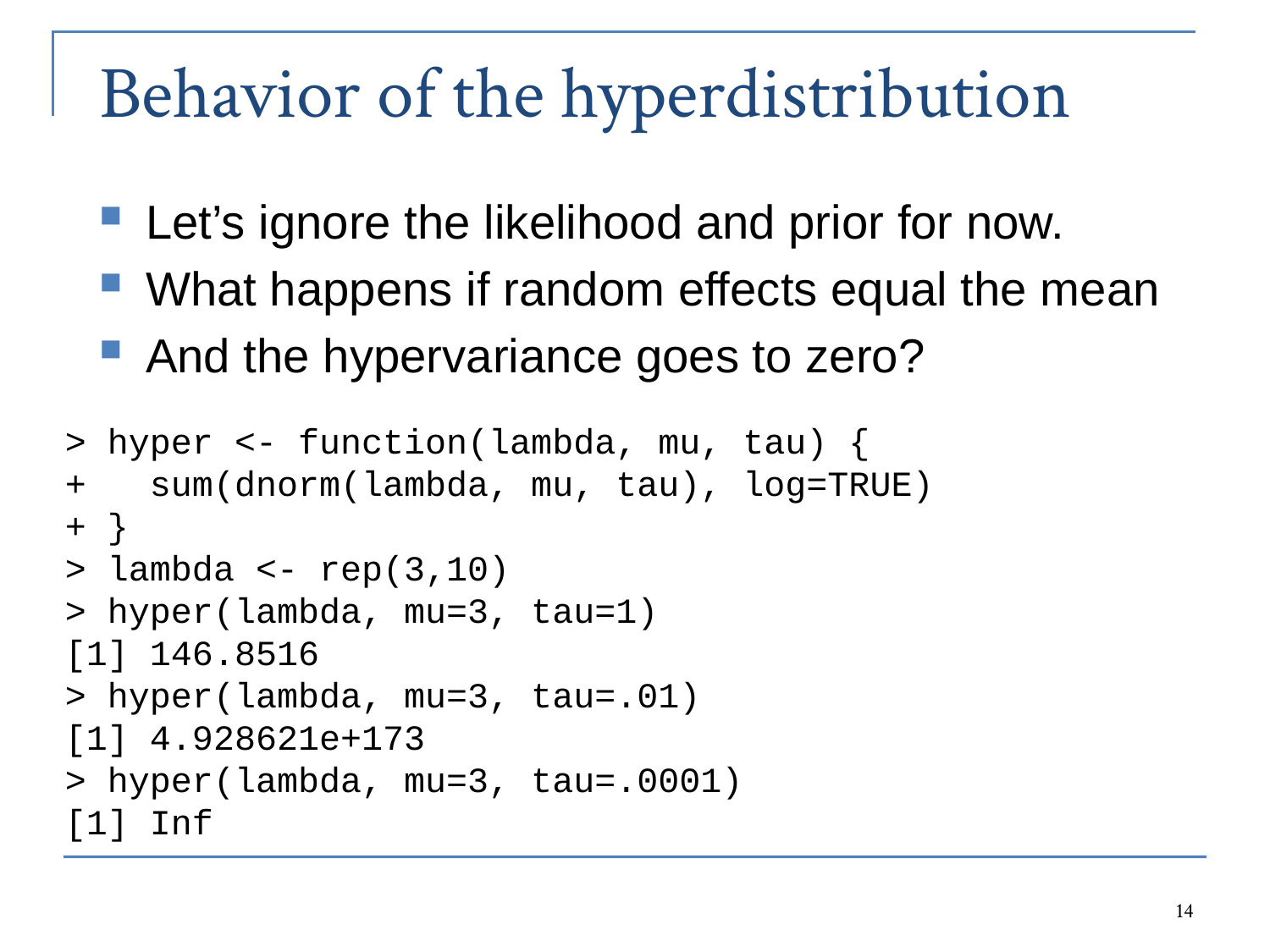

# Behavior of the hyperdistribution
Let’s ignore the likelihood and prior for now.
What happens if random effects equal the mean
And the hypervariance goes to zero?
> hyper <- function(lambda, mu, tau) {
+   sum(dnorm(lambda, mu, tau), log=TRUE)
+ }
> lambda <- rep(3,10)
> hyper(lambda, mu=3, tau=1)
[1] 146.8516
> hyper(lambda, mu=3, tau=.01)
[1] 4.928621e+173
> hyper(lambda, mu=3, tau=.0001)
[1] Inf
14